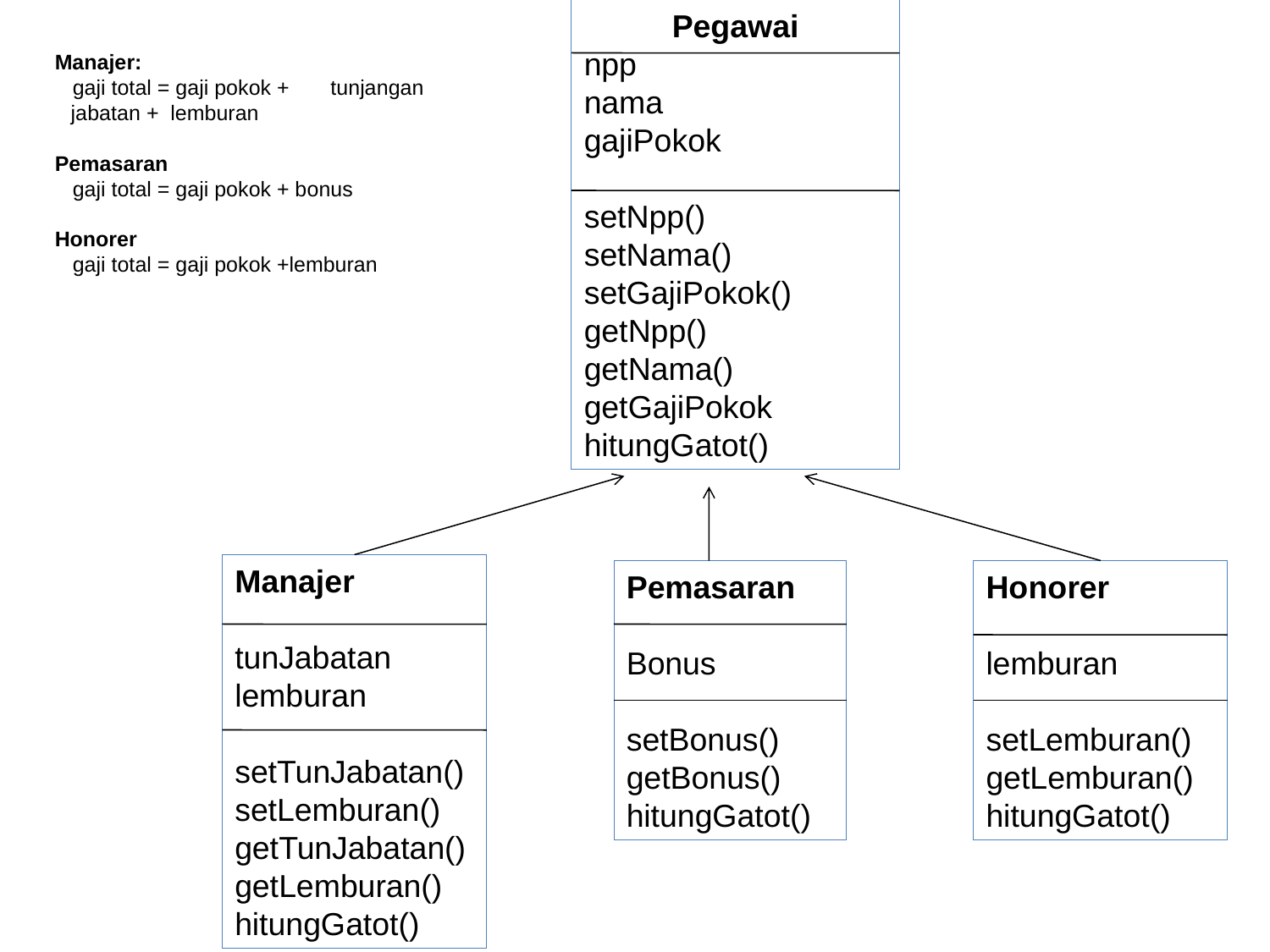

Pegawai
npp
nama
gajiPokok

setNpp()
setNama()
setGajiPokok()
getNpp()
getNama()
getGajiPokok
hitungGatot()
Manajer:
   gaji total = gaji pokok +       tunjangan jabatan +  lemburan

Pemasaran
   gaji total = gaji pokok + bonus

Honorer
   gaji total = gaji pokok +lemburan

Manajer

tunJabatan
lemburan

setTunJabatan()
setLemburan()
getTunJabatan()
getLemburan()
hitungGatot()
Pemasaran

Bonus

setBonus()
getBonus()
hitungGatot()
Honorer

lemburan

setLemburan()
getLemburan()
hitungGatot()